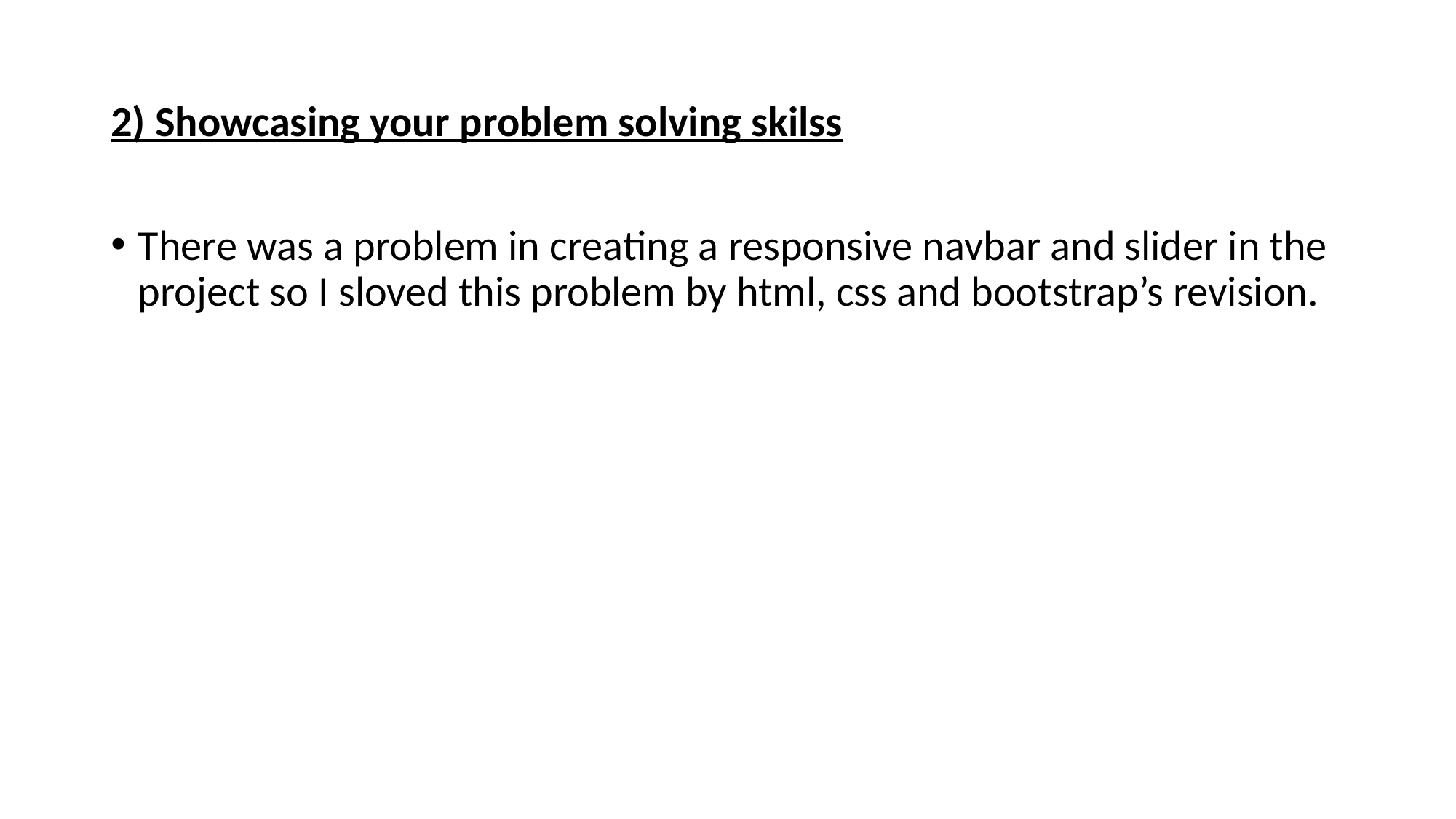

# 2) Showcasing your problem solving skilss
There was a problem in creating a responsive navbar and slider in the project so I sloved this problem by html, css and bootstrap’s revision.